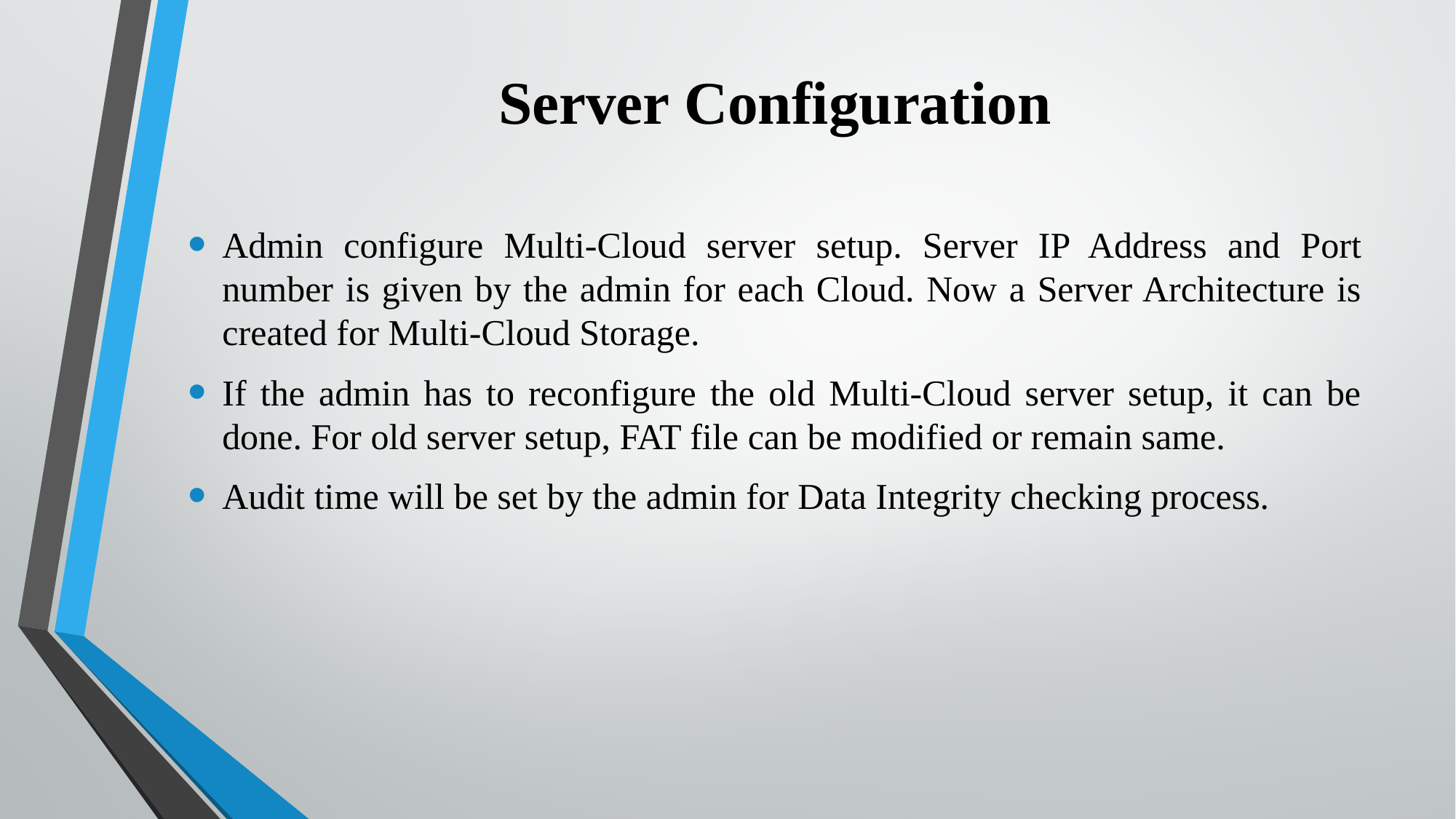

# Server Configuration
Admin configure Multi-Cloud server setup. Server IP Address and Port number is given by the admin for each Cloud. Now a Server Architecture is created for Multi-Cloud Storage.
If the admin has to reconfigure the old Multi-Cloud server setup, it can be done. For old server setup, FAT file can be modified or remain same.
Audit time will be set by the admin for Data Integrity checking process.